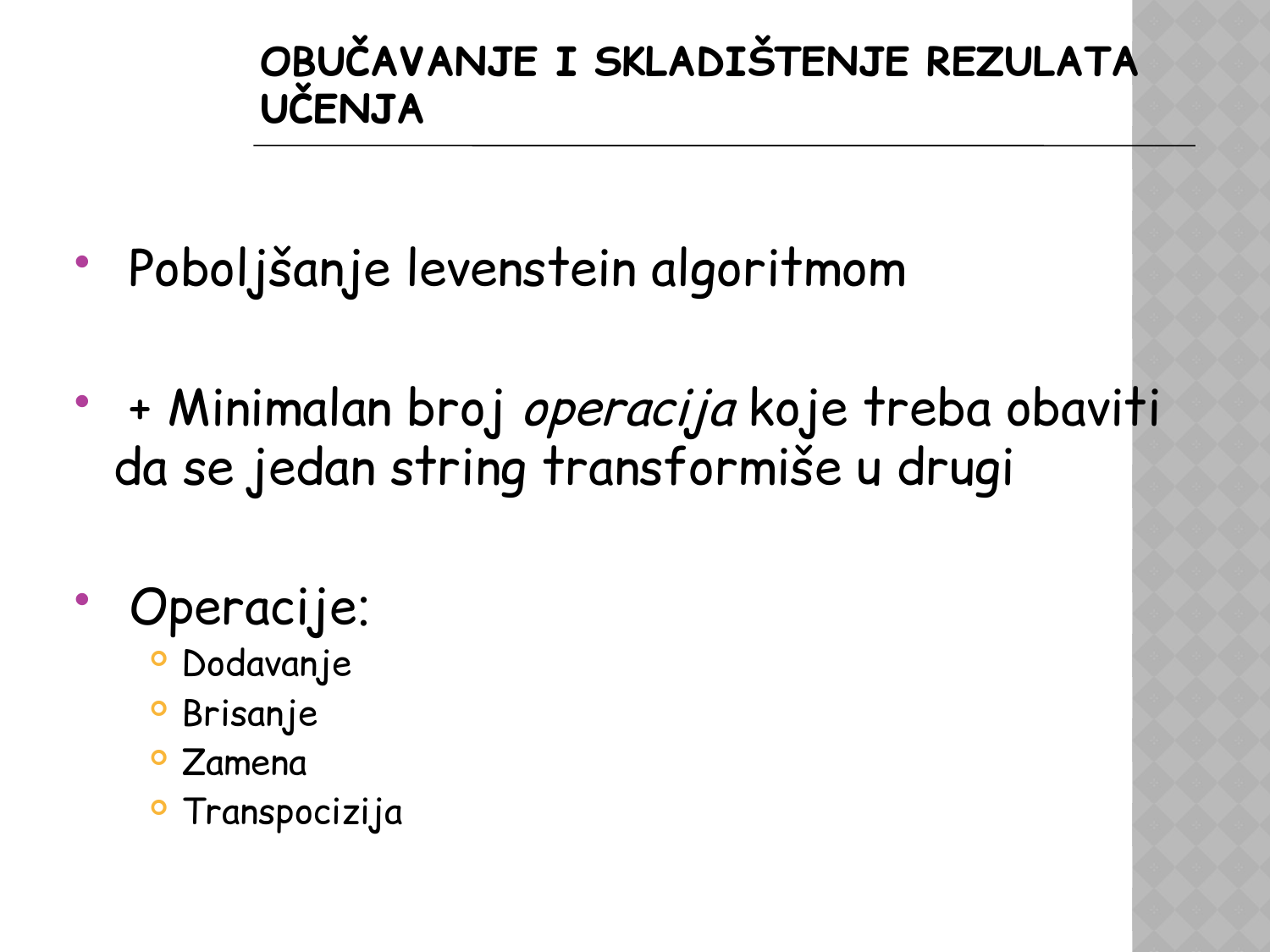

# Obučavanje i skladištenje rezulata učenja
 Poboljšanje levenstein algoritmom

 + Minimalan broj operacija koje treba obaviti da se jedan string transformiše u drugi

 Operacije:
Dodavanje
Brisanje
Zamena
Transpocizija